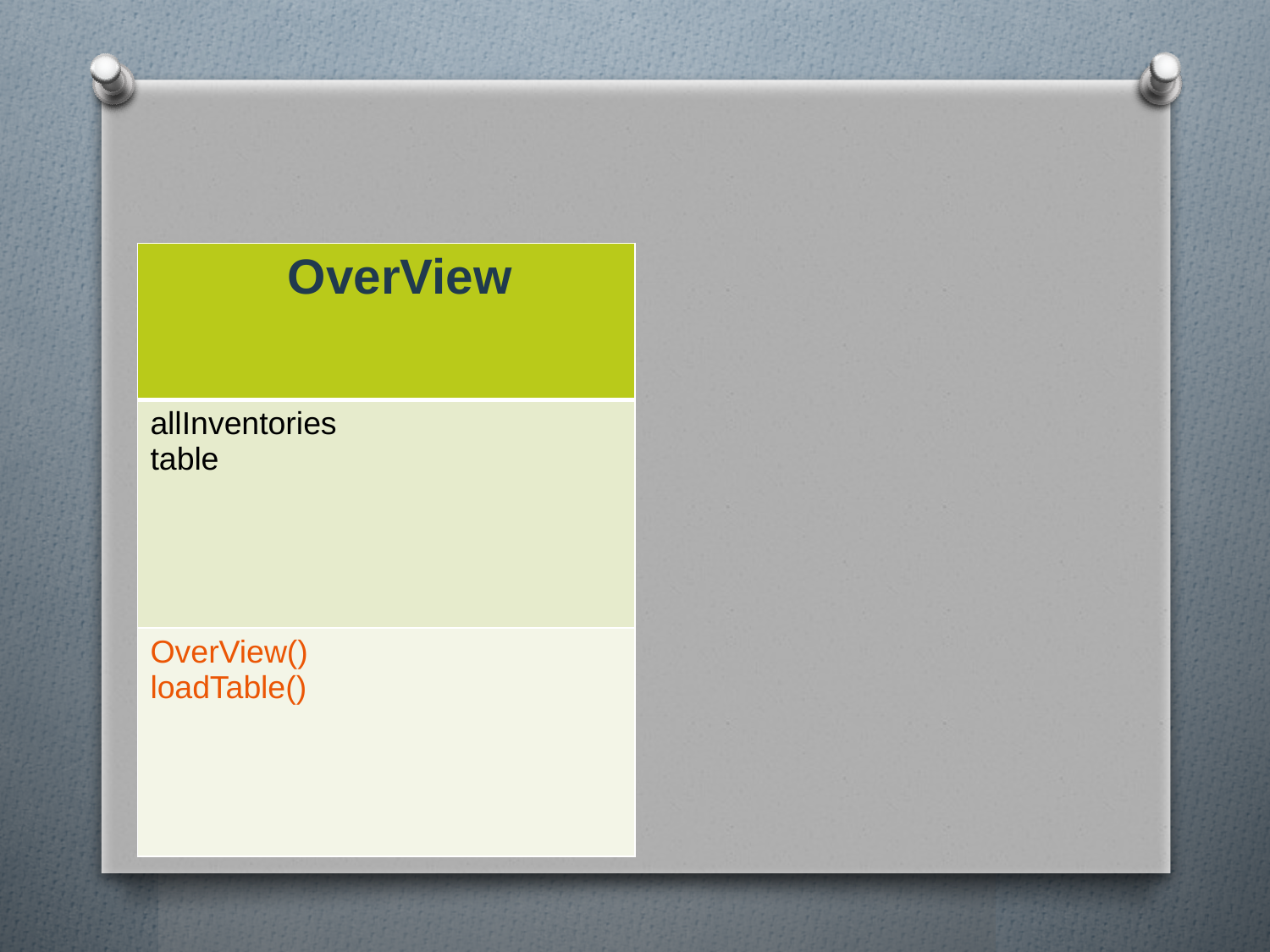

| OverView |
| --- |
| allInventories table |
| OverView() loadTable() |